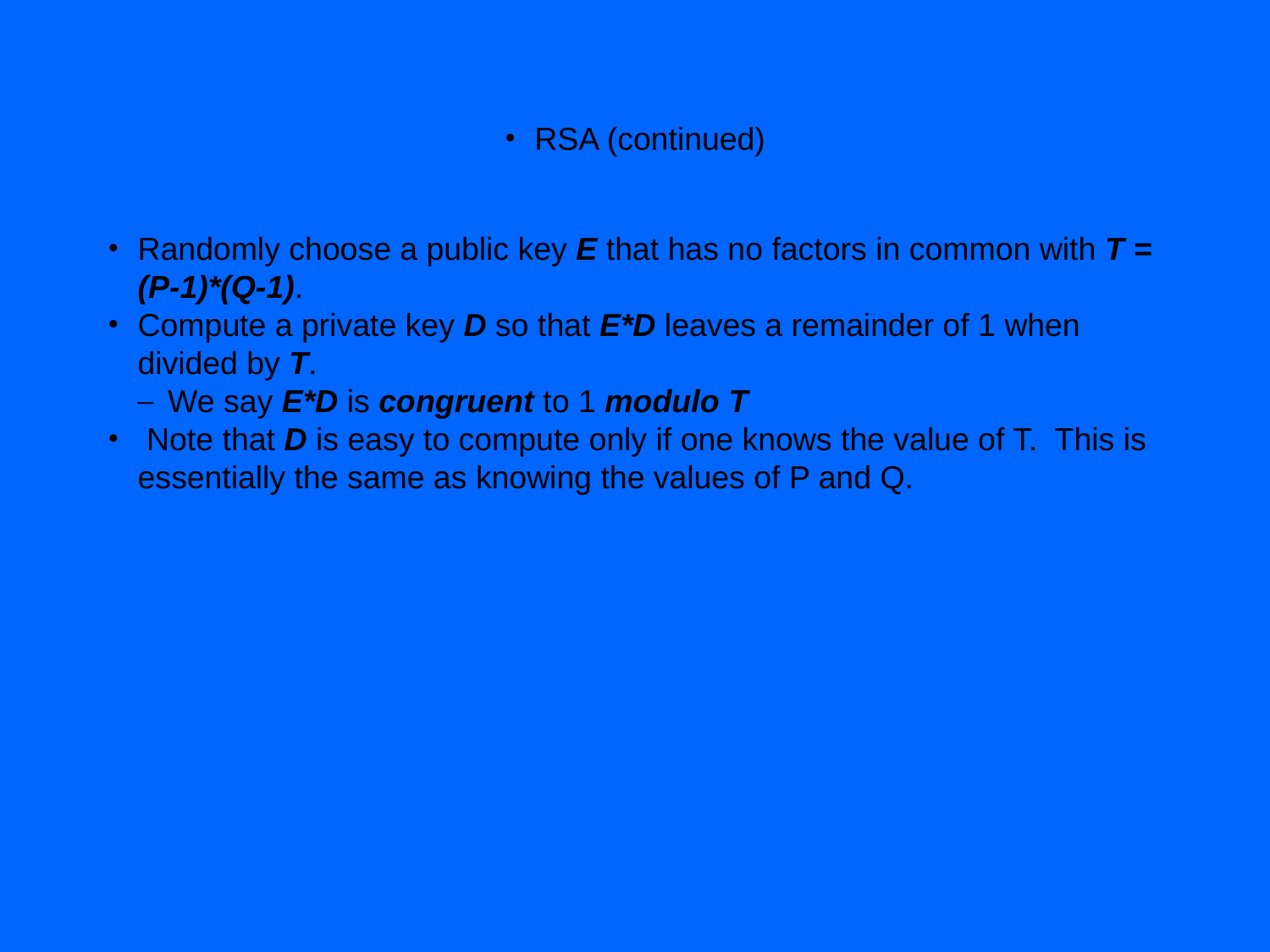

RSA (continued)
Randomly choose a public key E that has no factors in common with T = (P-1)*(Q-1).
Compute a private key D so that E*D leaves a remainder of 1 when divided by T.
We say E*D is congruent to 1 modulo T
 Note that D is easy to compute only if one knows the value of T.  This is essentially the same as knowing the values of P and Q.